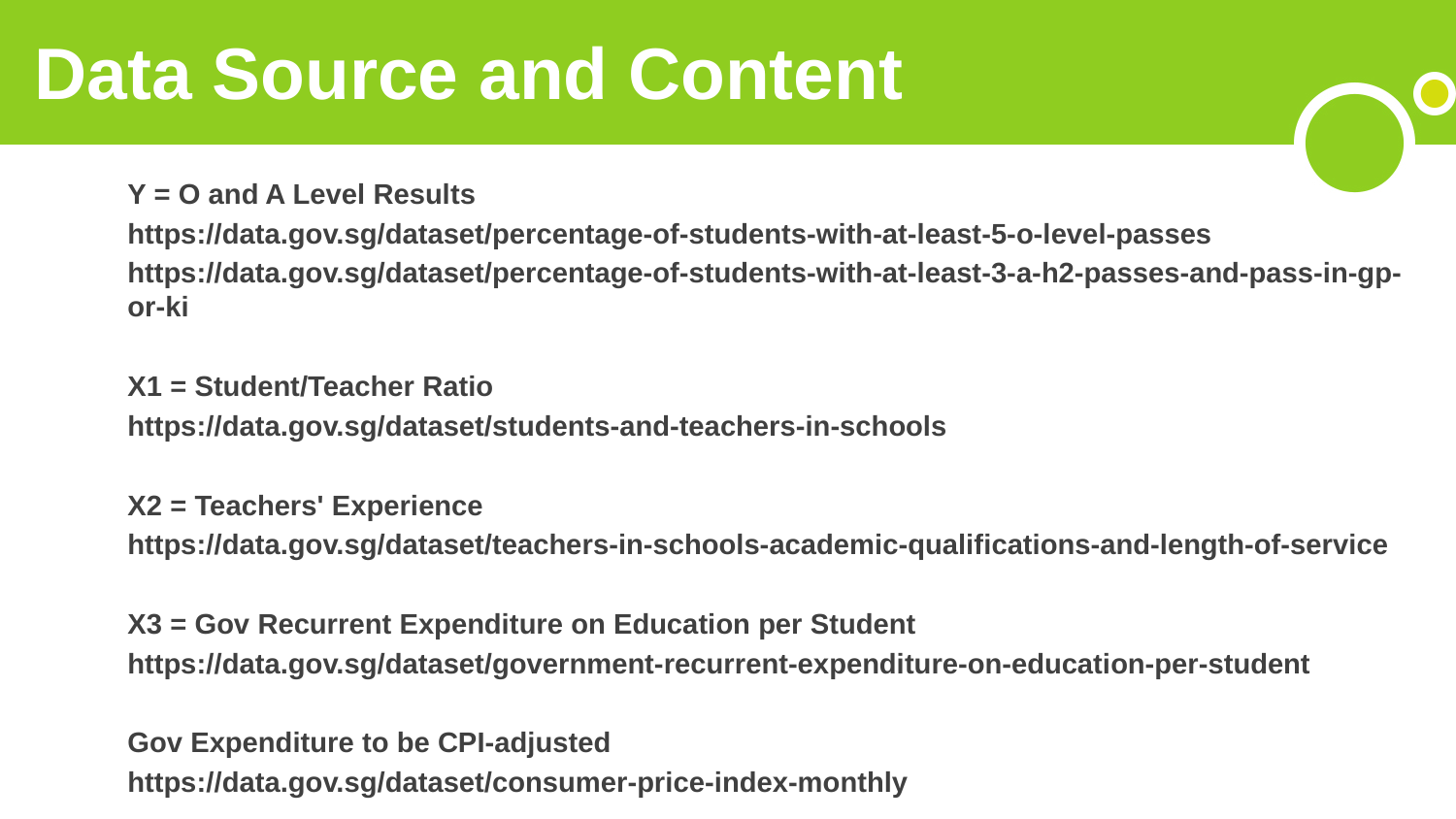

# Data Source and Content
Y = O and A Level Results
https://data.gov.sg/dataset/percentage-of-students-with-at-least-5-o-level-passes
https://data.gov.sg/dataset/percentage-of-students-with-at-least-3-a-h2-passes-and-pass-in-gp-or-ki

X1 = Student/Teacher Ratio
https://data.gov.sg/dataset/students-and-teachers-in-schools

X2 = Teachers' Experience
https://data.gov.sg/dataset/teachers-in-schools-academic-qualifications-and-length-of-service

X3 = Gov Recurrent Expenditure on Education per Student
https://data.gov.sg/dataset/government-recurrent-expenditure-on-education-per-student

Gov Expenditure to be CPI-adjusted
https://data.gov.sg/dataset/consumer-price-index-monthly